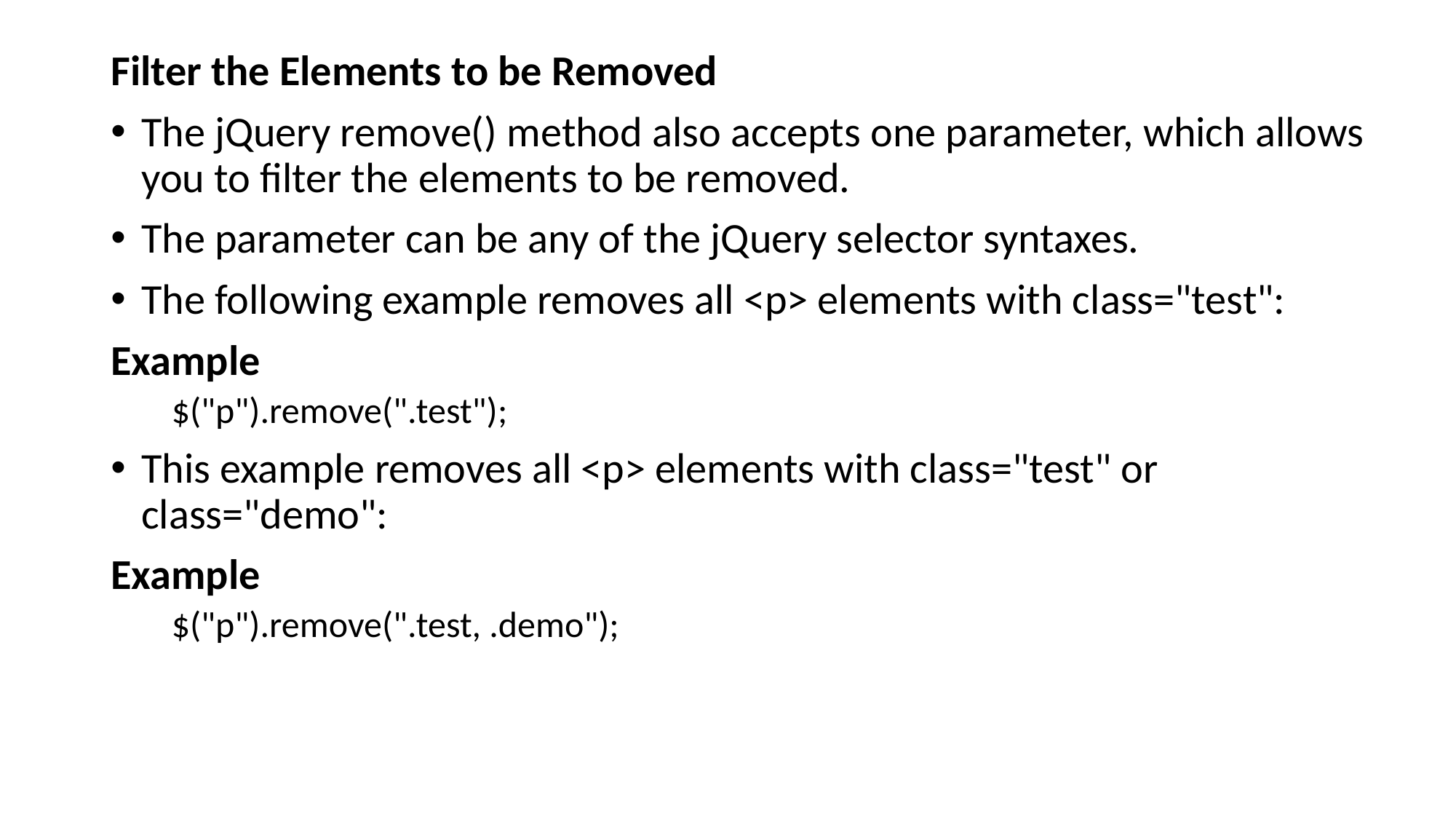

Filter the Elements to be Removed
The jQuery remove() method also accepts one parameter, which allows you to filter the elements to be removed.
The parameter can be any of the jQuery selector syntaxes.
The following example removes all <p> elements with class="test":
Example
$("p").remove(".test");
This example removes all <p> elements with class="test" or class="demo":
Example
$("p").remove(".test, .demo");